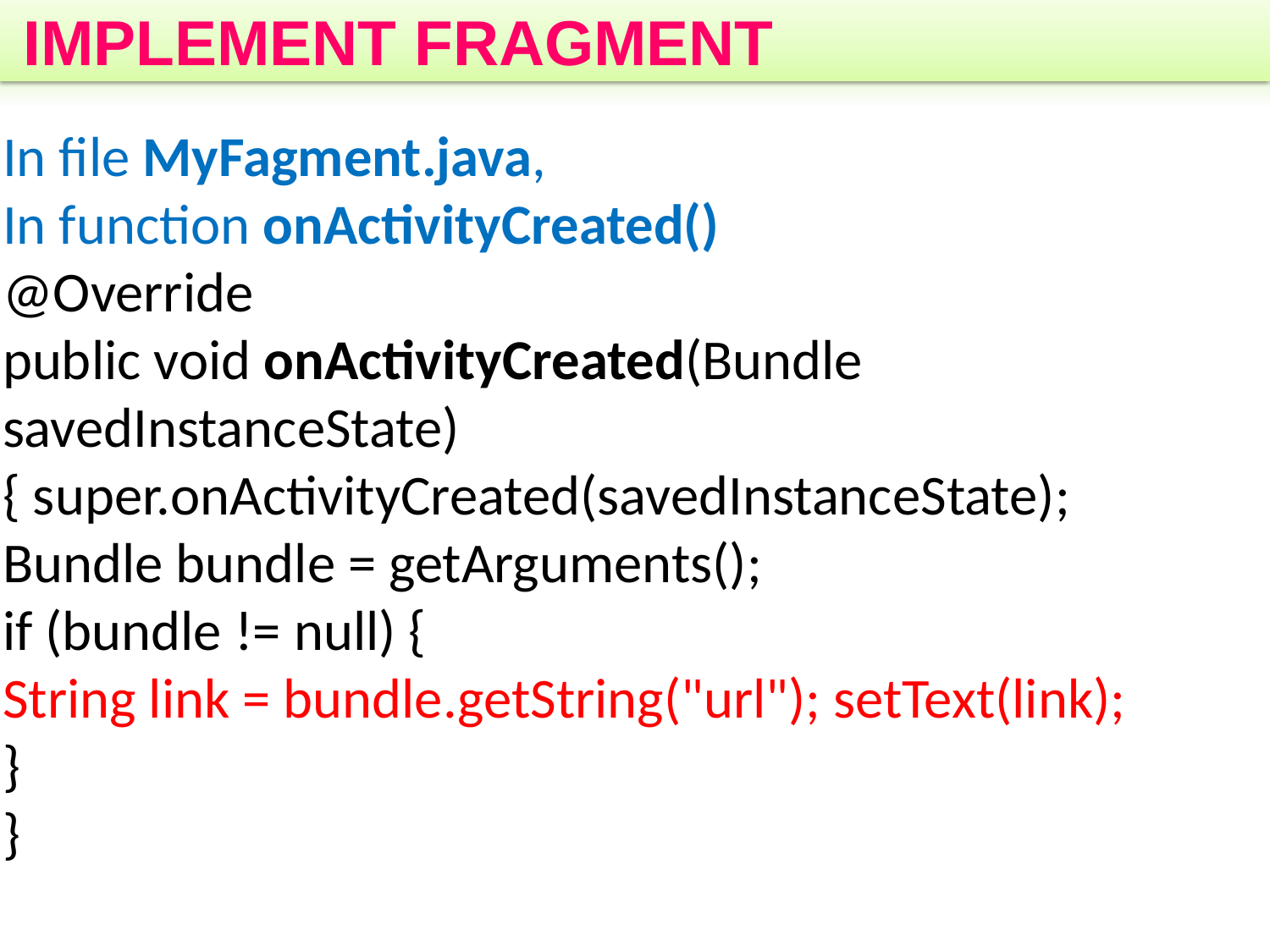

# IMPLEMENT FRAGMENT
In file MyFagment.java,
In function onActivityCreated()
@Override
public void onActivityCreated(Bundle savedInstanceState) { super.onActivityCreated(savedInstanceState);
Bundle bundle = getArguments();
if (bundle != null) {
String link = bundle.getString("url"); setText(link);
}
}